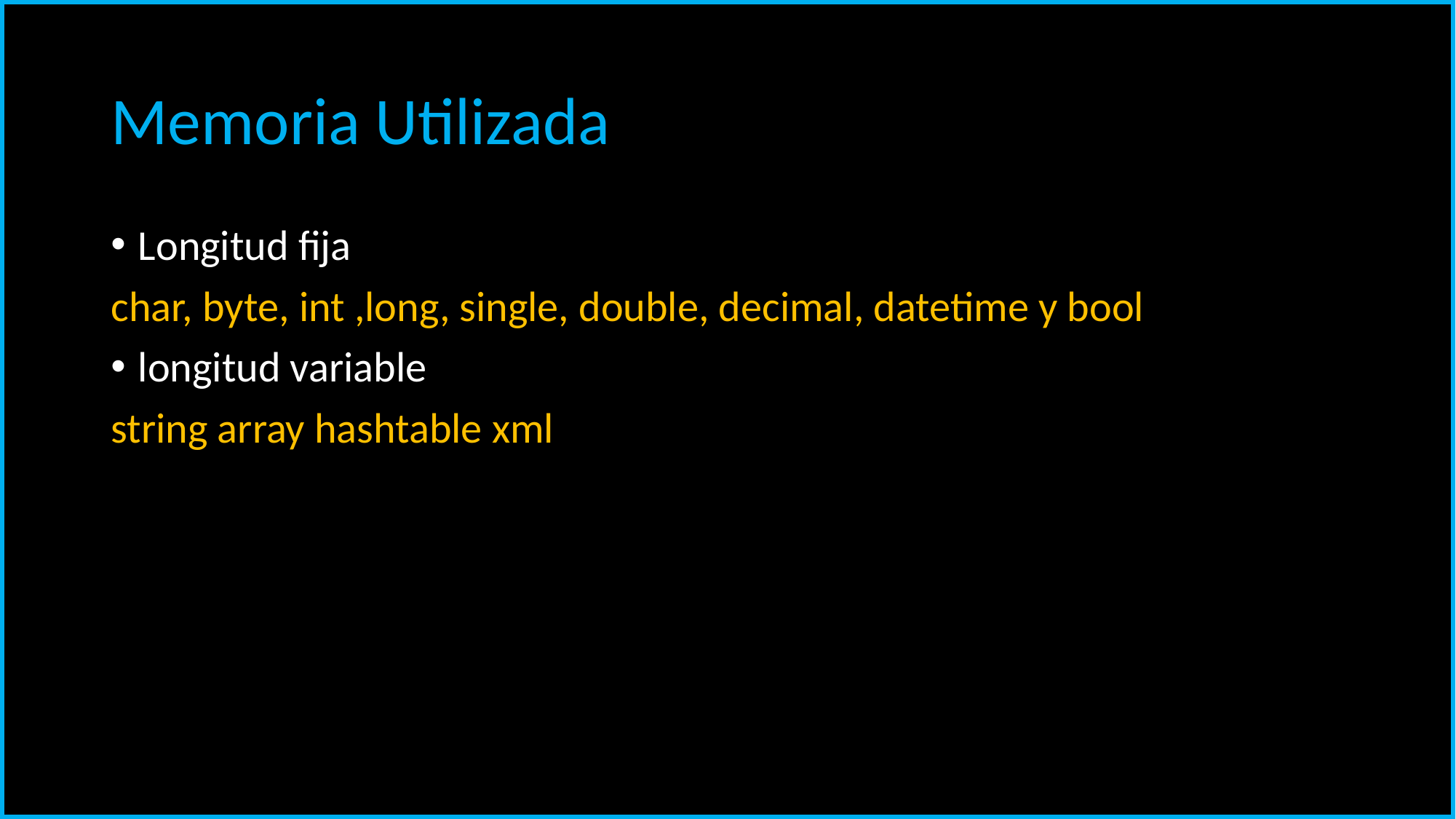

# Memoria Utilizada
Longitud fija
char, byte, int ,long, single, double, decimal, datetime y bool
longitud variable
string array hashtable xml